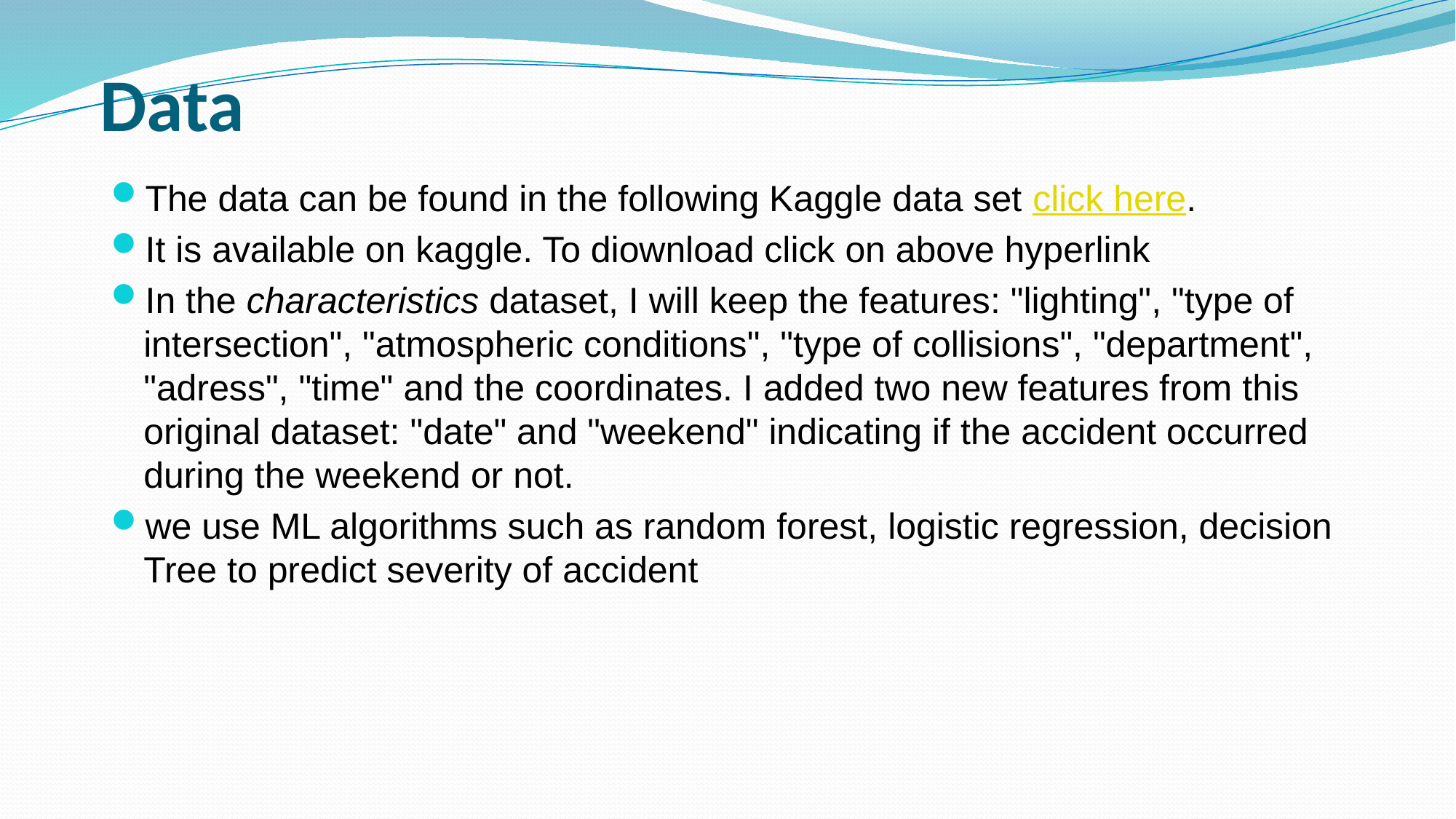

# Data
The data can be found in the following Kaggle data set click here.
It is available on kaggle. To diownload click on above hyperlink
In the characteristics dataset, I will keep the features: "lighting", "type of intersection", "atmospheric conditions", "type of collisions", "department", "adress", "time" and the coordinates. I added two new features from this original dataset: "date" and "weekend" indicating if the accident occurred during the weekend or not.
we use ML algorithms such as random forest, logistic regression, decision Tree to predict severity of accident